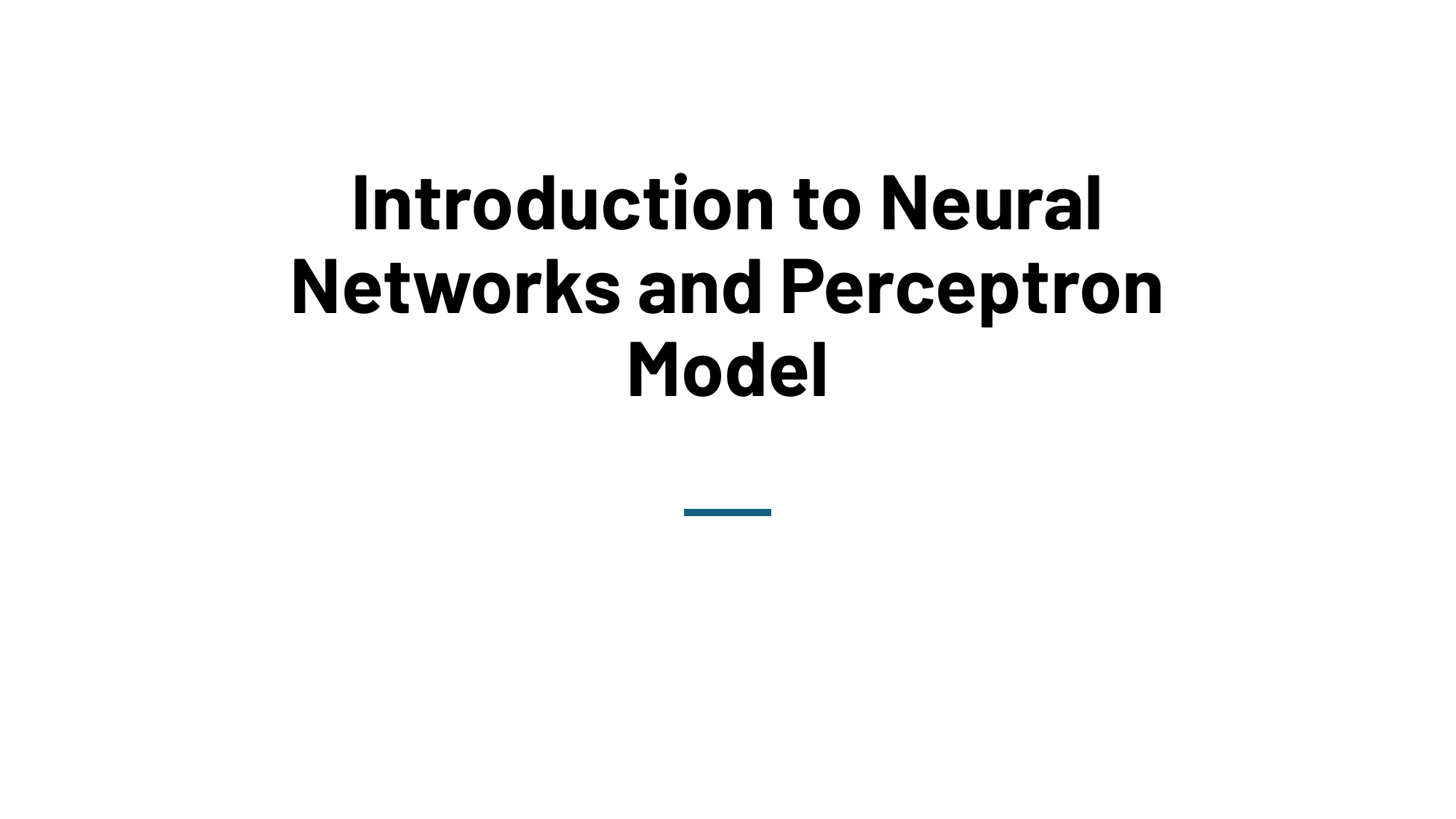

# Introduction to Neural Networks and Perceptron Model